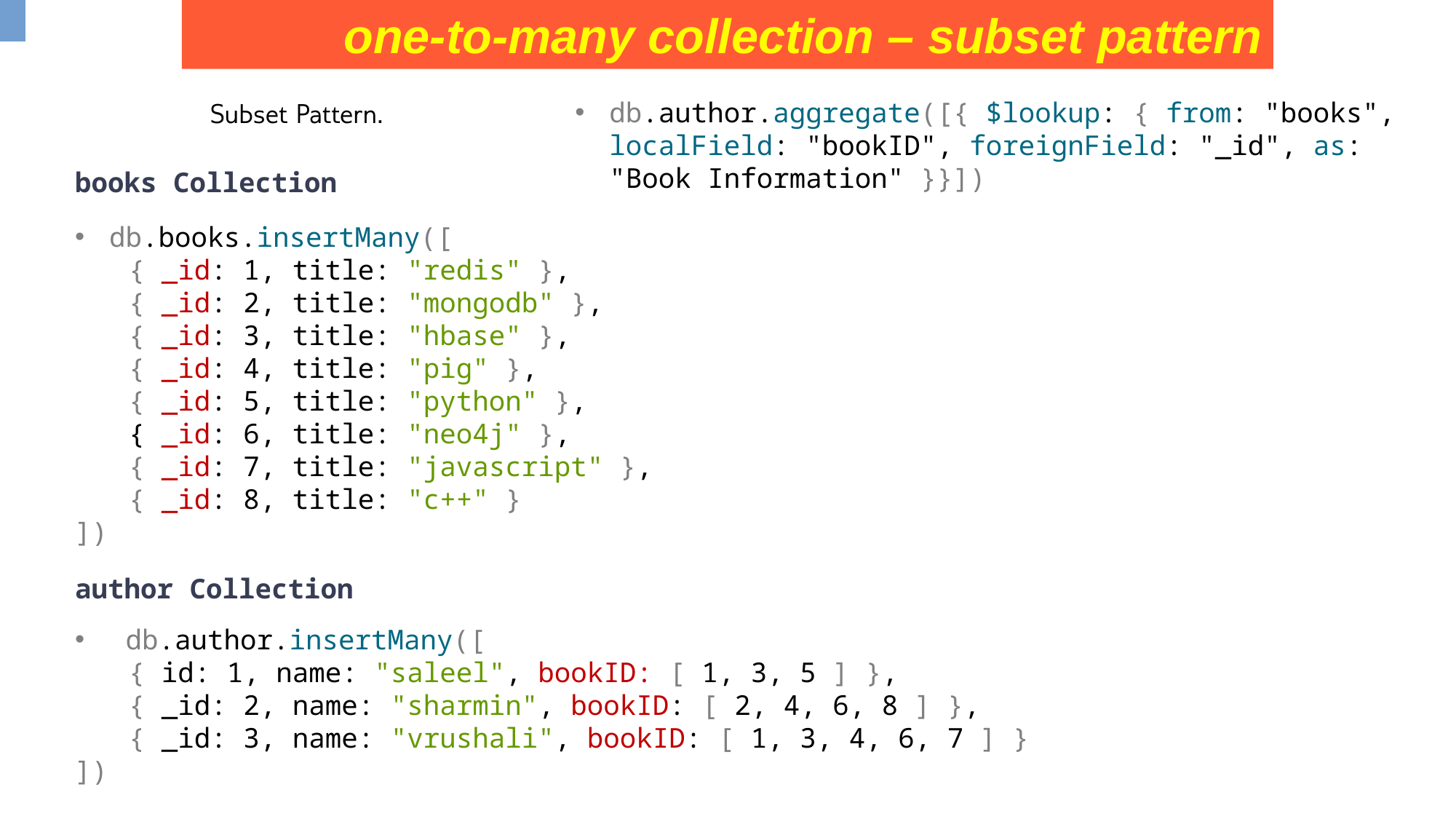

one-to-many collection – subset pattern
db.author.aggregate([{ $lookup: { from: "books", localField: "bookID", foreignField: "_id", as: "Book Information" }}])
Subset Pattern.
books Collection
db.books.insertMany([
{ _id: 1, title: "redis" },
{ _id: 2, title: "mongodb" },
{ _id: 3, title: "hbase" },
{ _id: 4, title: "pig" },
{ _id: 5, title: "python" },
{ _id: 6, title: "neo4j" },
{ _id: 7, title: "javascript" },
{ _id: 8, title: "c++" }
])
author Collection
 db.author.insertMany([
{ id: 1, name: "saleel", bookID: [ 1, 3, 5 ] },
{ _id: 2, name: "sharmin", bookID: [ 2, 4, 6, 8 ] },
{ _id: 3, name: "vrushali", bookID: [ 1, 3, 4, 6, 7 ] }
])